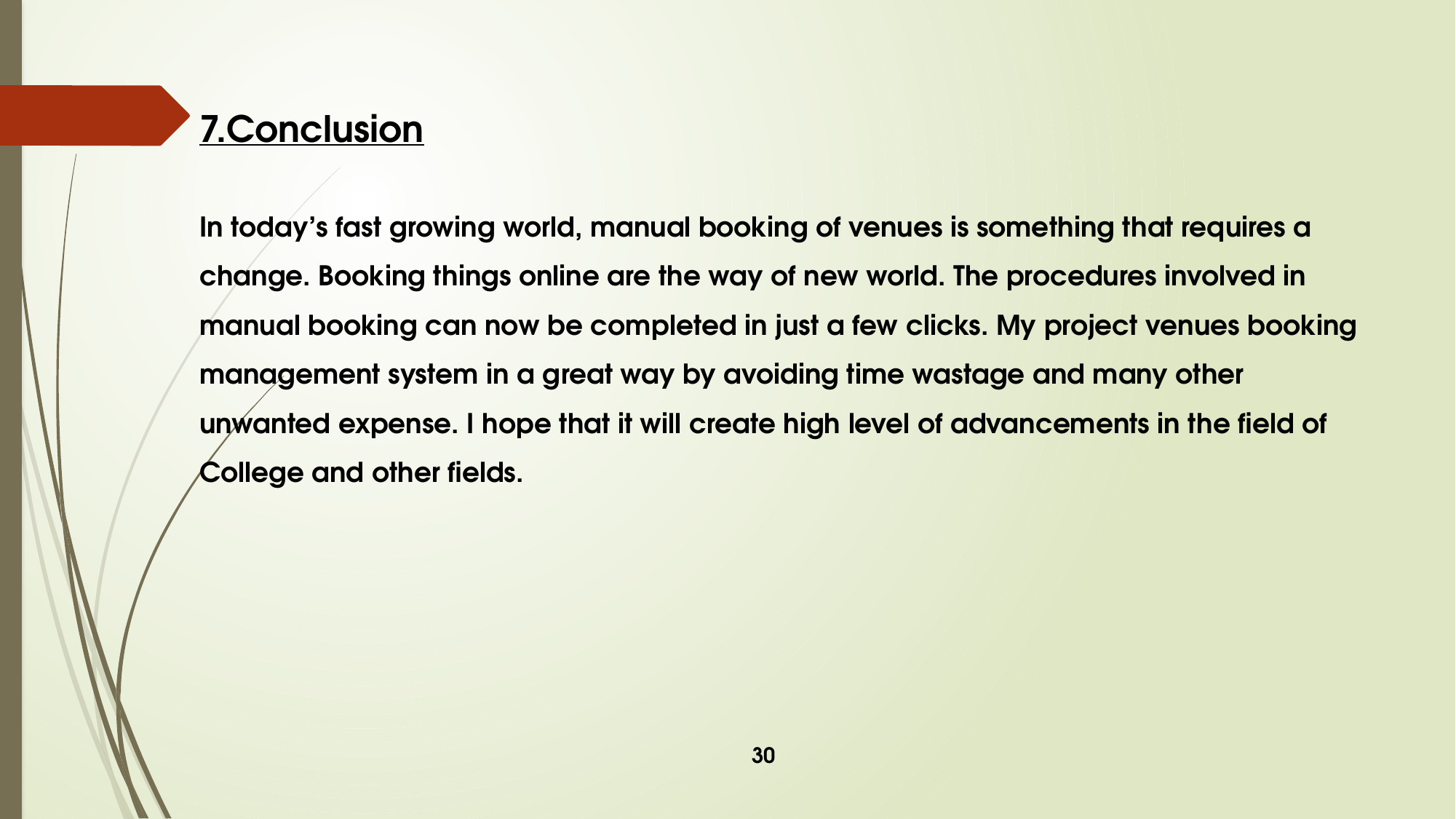

7.Conclusion

In today’s fast growing world, manual booking of venues is something that requires a change. Booking things online are the way of new world. The procedures involved in manual booking can now be completed in just a few clicks. My project venues booking management system in a great way by avoiding time wastage and many other unwanted expense. I hope that it will create high level of advancements in the ﬁeld of College and other ﬁelds.

30